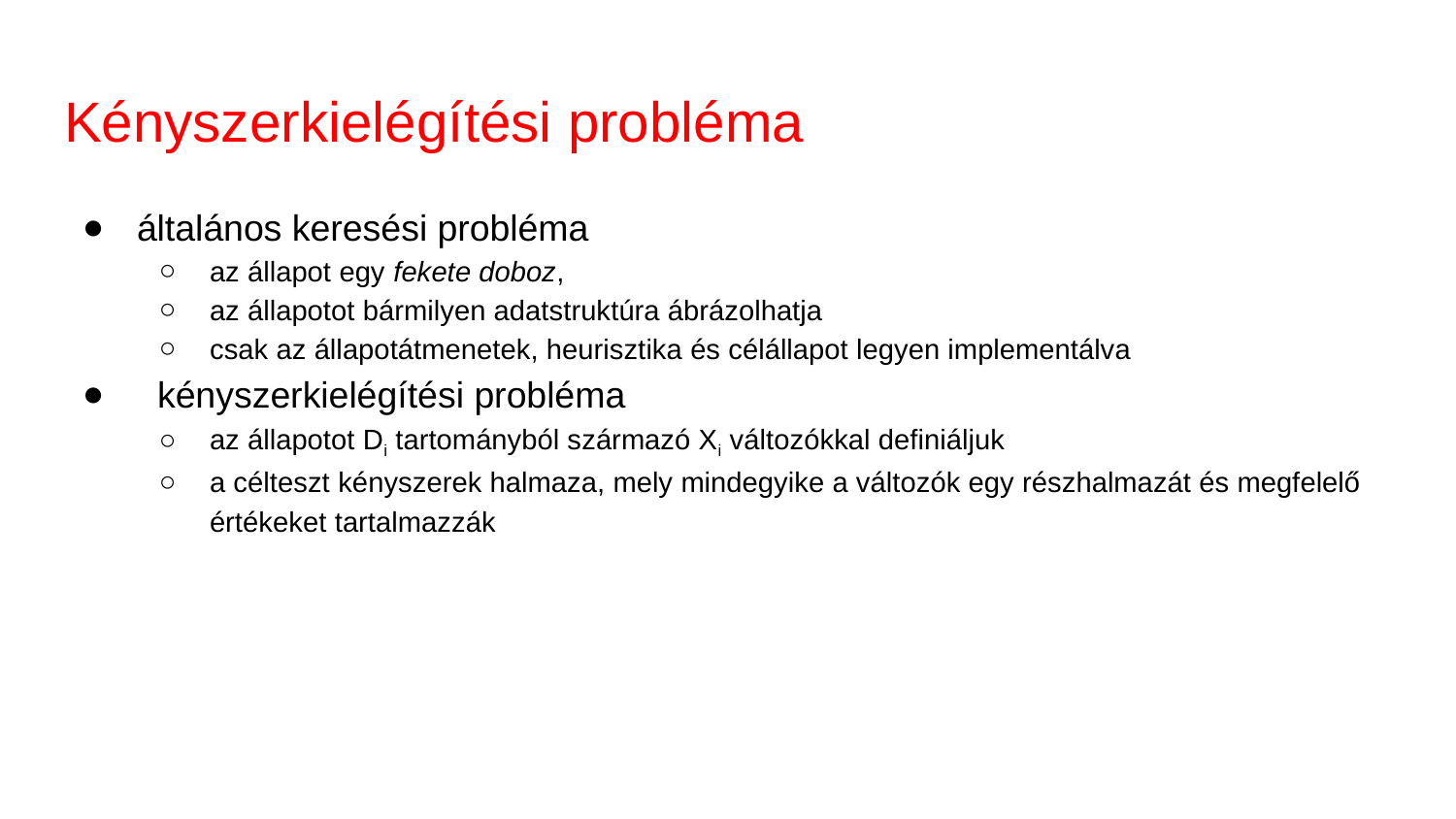

# Kényszerkielégítési probléma
általános keresési probléma
az állapot egy fekete doboz,
az állapotot bármilyen adatstruktúra ábrázolhatja
csak az állapotátmenetek, heurisztika és célállapot legyen implementálva
  kényszerkielégítési probléma
az állapotot Di tartományból származó Xi változókkal definiáljuk
a célteszt kényszerek halmaza, mely mindegyike a változók egy részhalmazát és megfelelő értékeket tartalmazzák